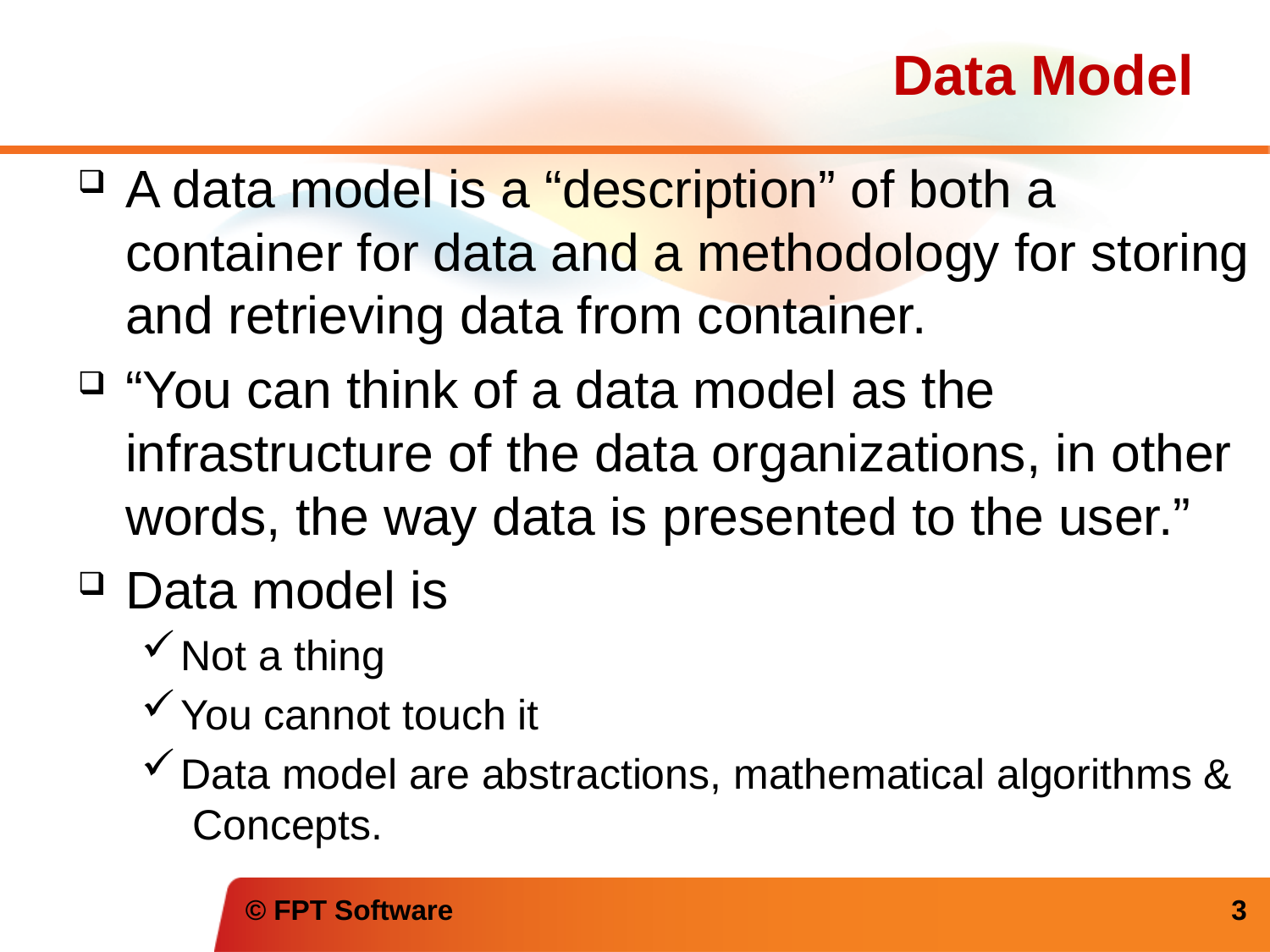

Data Model
A data model is a “description” of both a container for data and a methodology for storing and retrieving data from container.
“You can think of a data model as the infrastructure of the data organizations, in other words, the way data is presented to the user.”
Data model is
Not a thing
You cannot touch it
Data model are abstractions, mathematical algorithms &   Concepts.